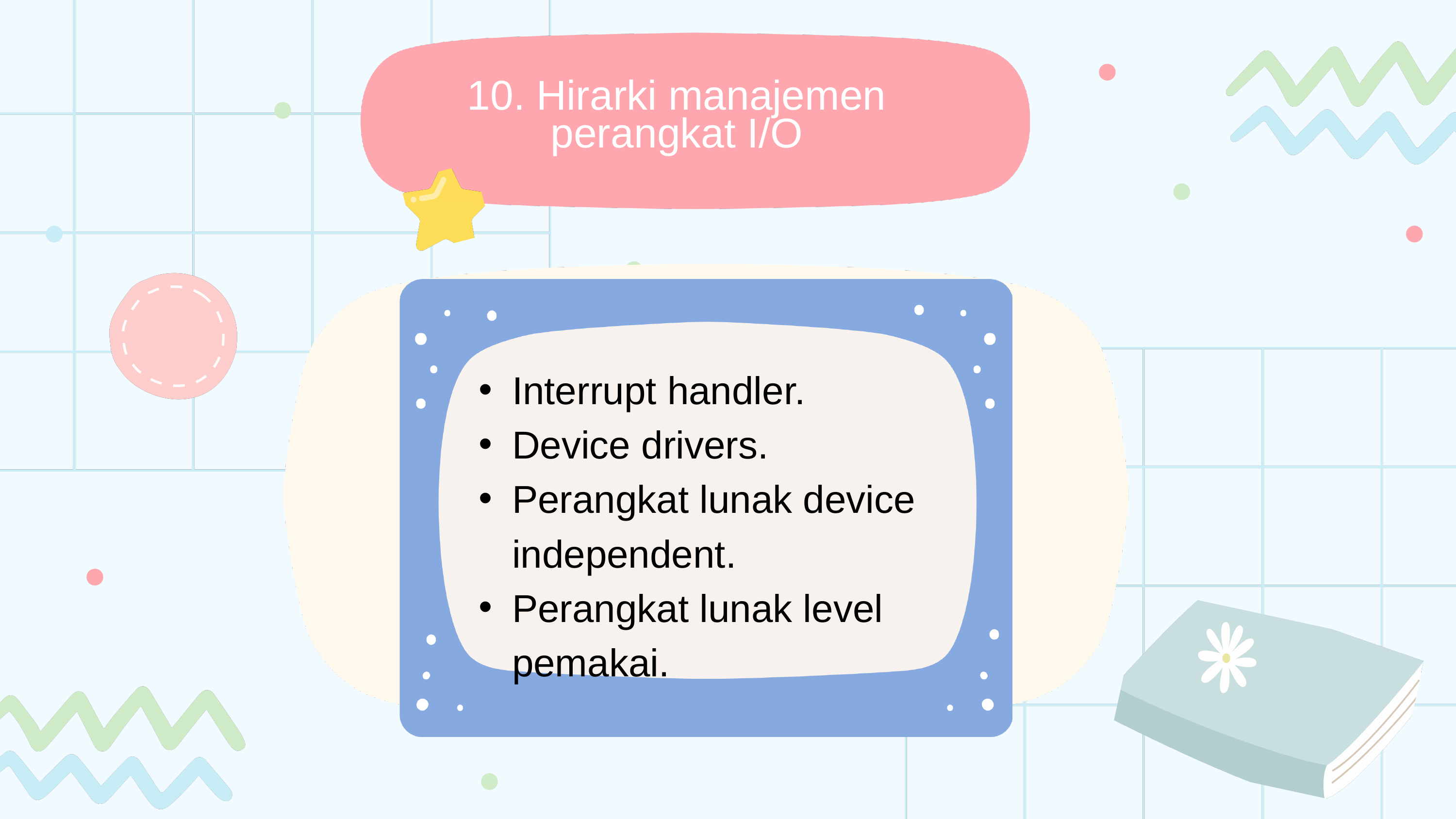

10. Hirarki manajemen perangkat I/O

Interrupt handler.
Device drivers.
Perangkat lunak device independent.
Perangkat lunak level pemakai.